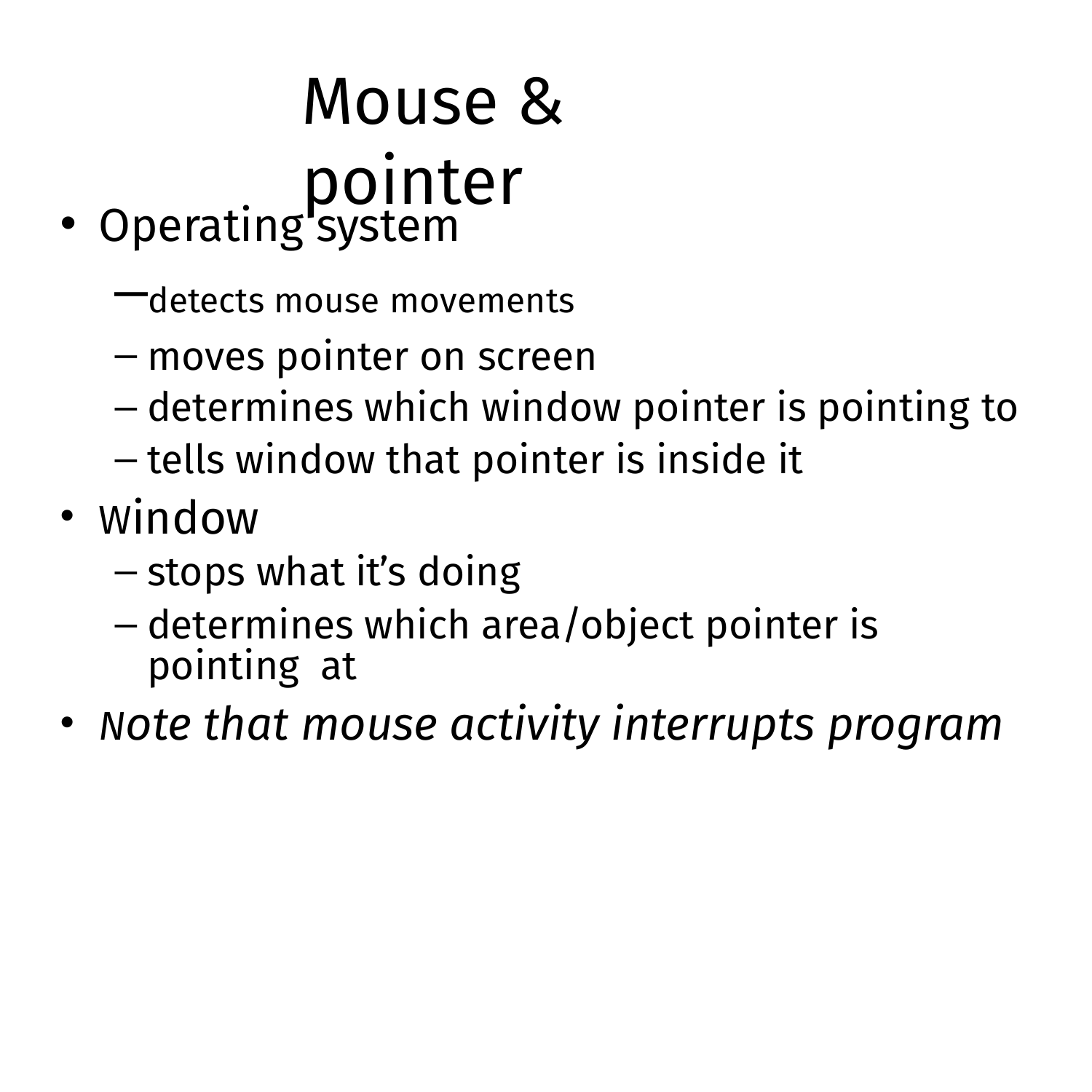

# Mouse & pointer
Operating system
detects mouse movements
moves pointer on screen
determines which window pointer is pointing to
tells window that pointer is inside it
Window
stops what it’s doing
determines which area/object pointer is pointing  at
Note that mouse activity interrupts program